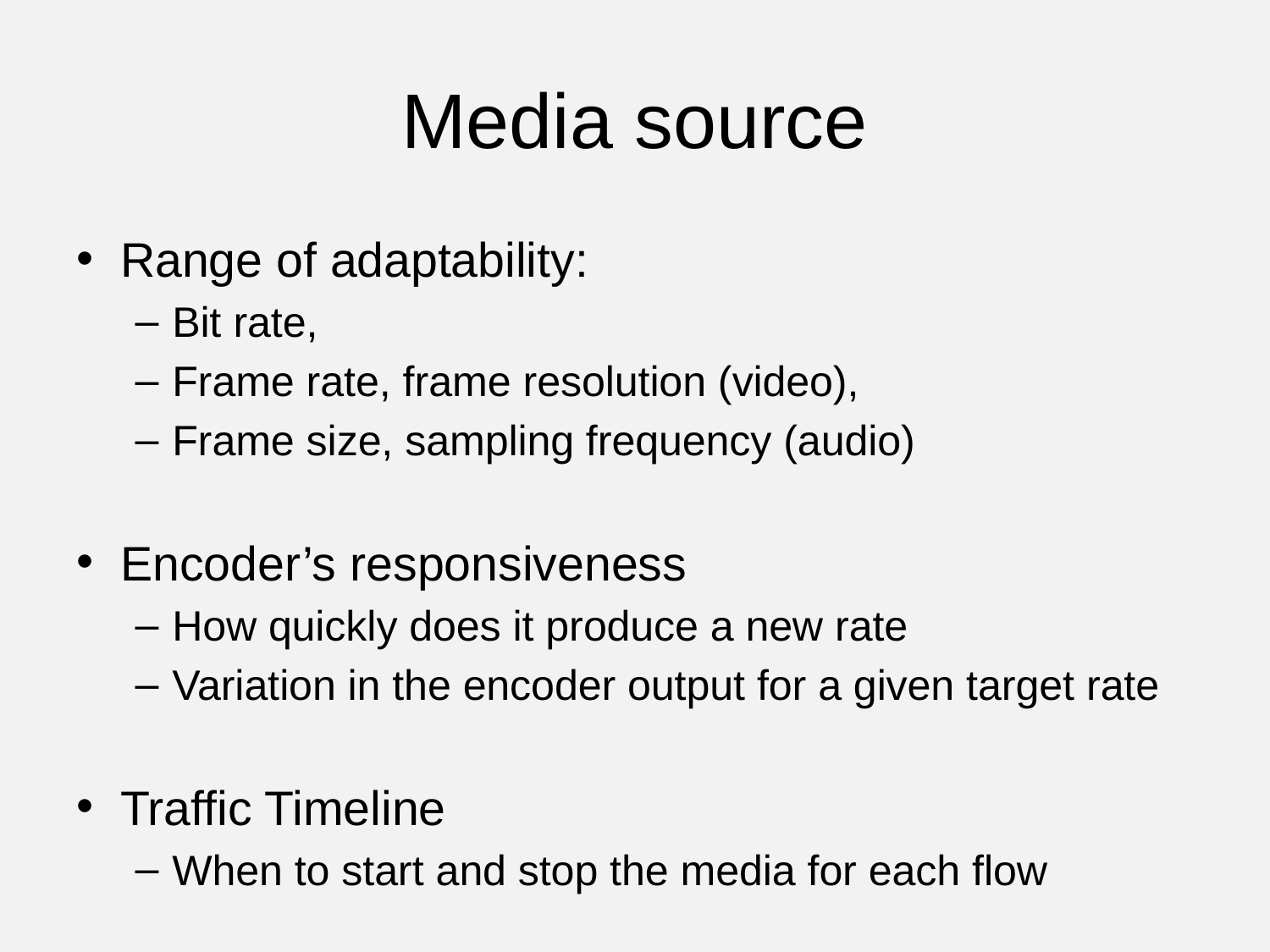

# Media source
Range of adaptability:
Bit rate,
Frame rate, frame resolution (video),
Frame size, sampling frequency (audio)

Encoder’s responsiveness
How quickly does it produce a new rate
Variation in the encoder output for a given target rate

Traffic Timeline
When to start and stop the media for each flow